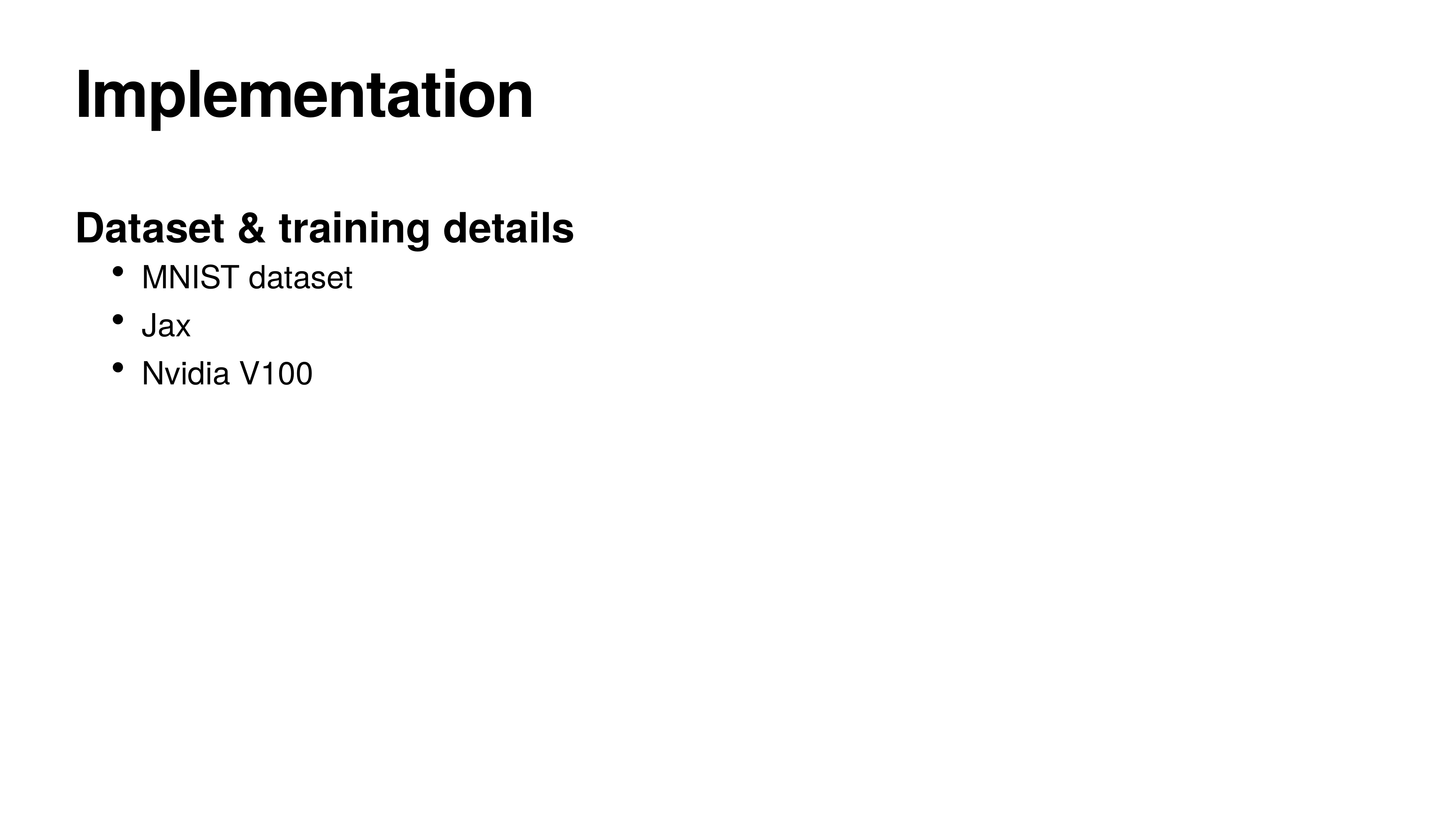

# Implementation
Dataset & training details
MNIST dataset
Jax
Nvidia V100